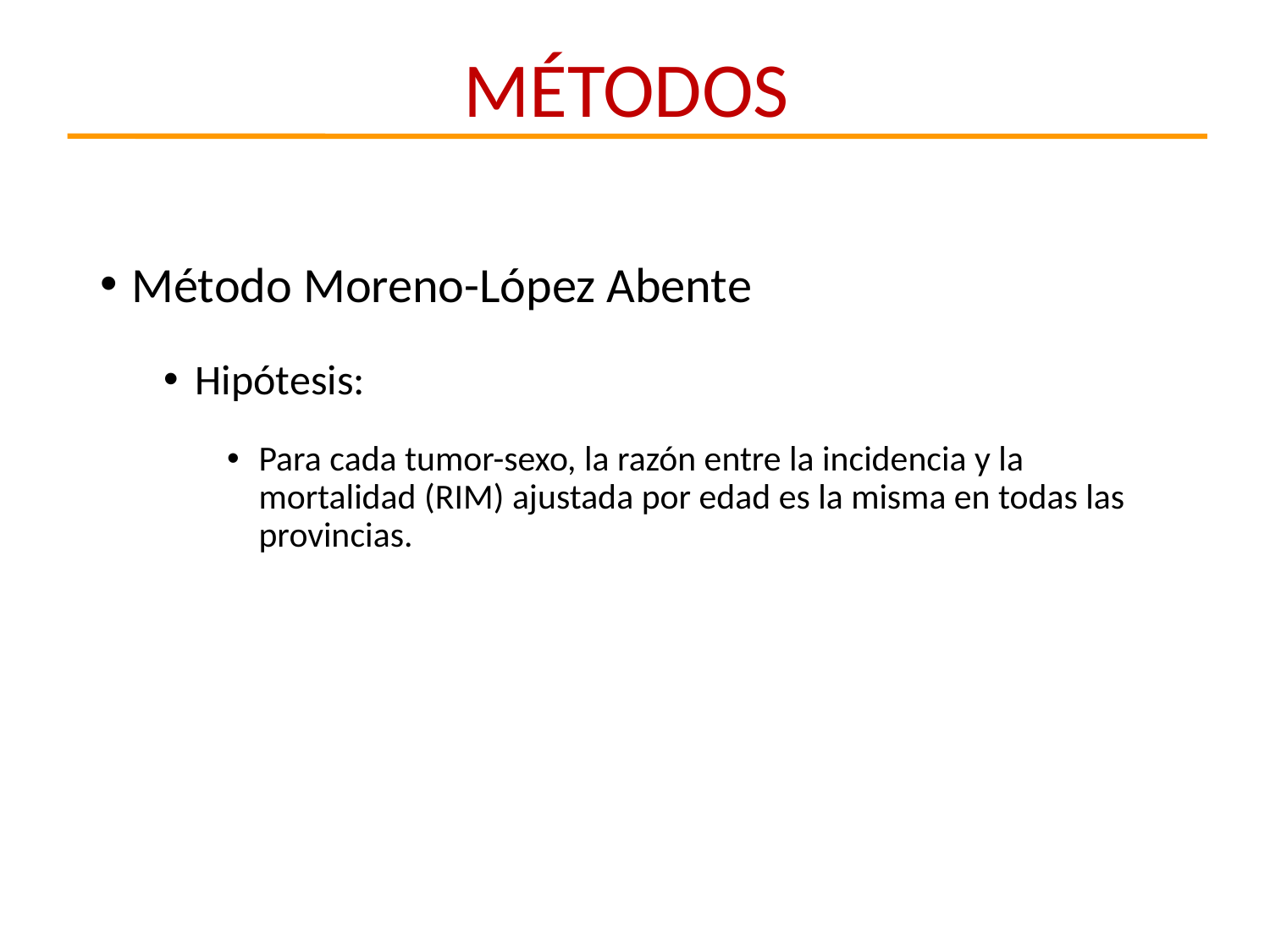

MÉTODOS

Método Moreno-López Abente

Hipótesis:

Para cada tumor-sexo, la razón entre la incidencia y la mortalidad (RIM) ajustada por edad es la misma en todas las provincias.